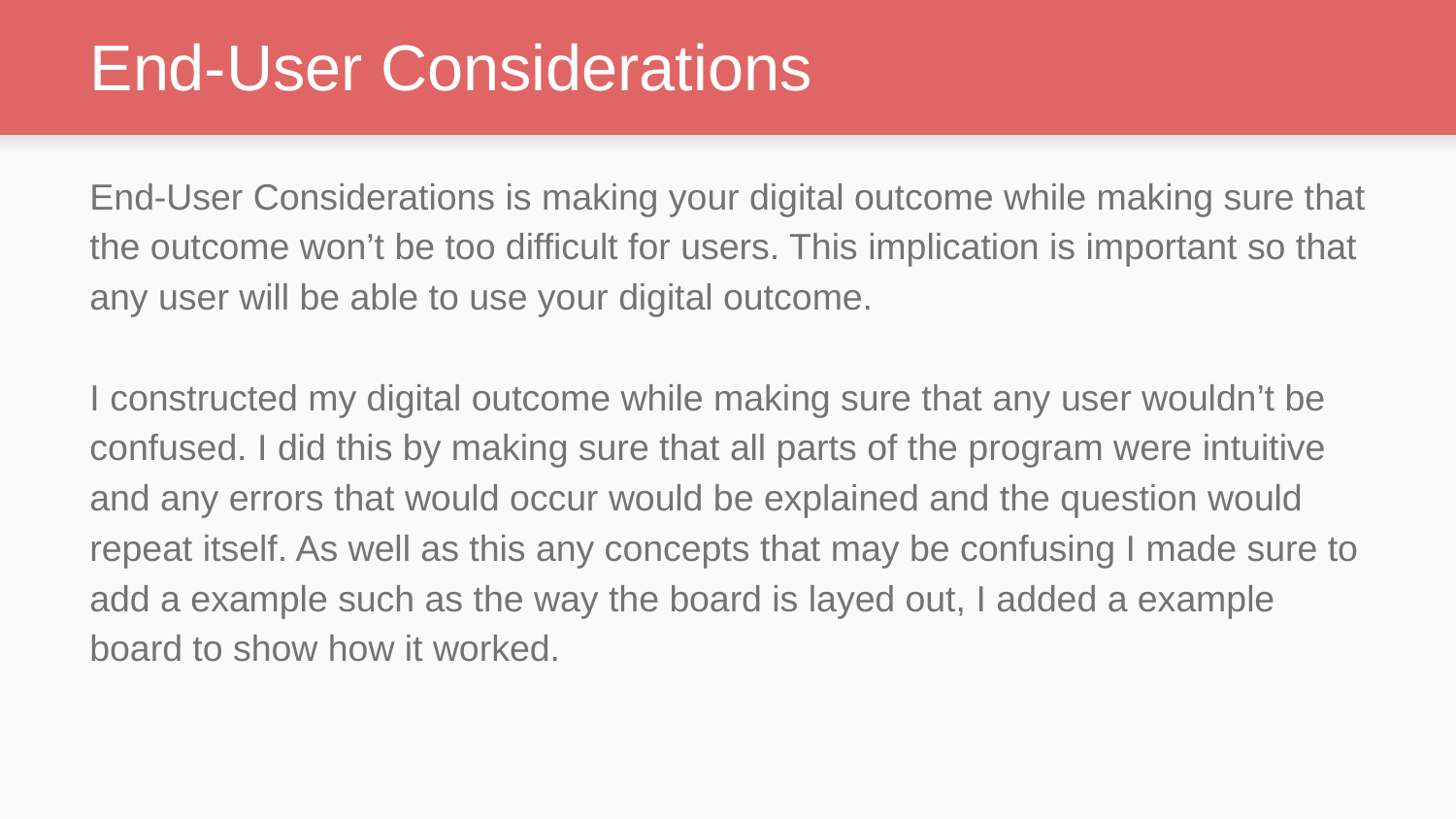

# End-User Considerations
End-User Considerations is making your digital outcome while making sure that the outcome won’t be too difficult for users. This implication is important so that any user will be able to use your digital outcome.

I constructed my digital outcome while making sure that any user wouldn’t be confused. I did this by making sure that all parts of the program were intuitive and any errors that would occur would be explained and the question would repeat itself. As well as this any concepts that may be confusing I made sure to add a example such as the way the board is layed out, I added a example board to show how it worked.